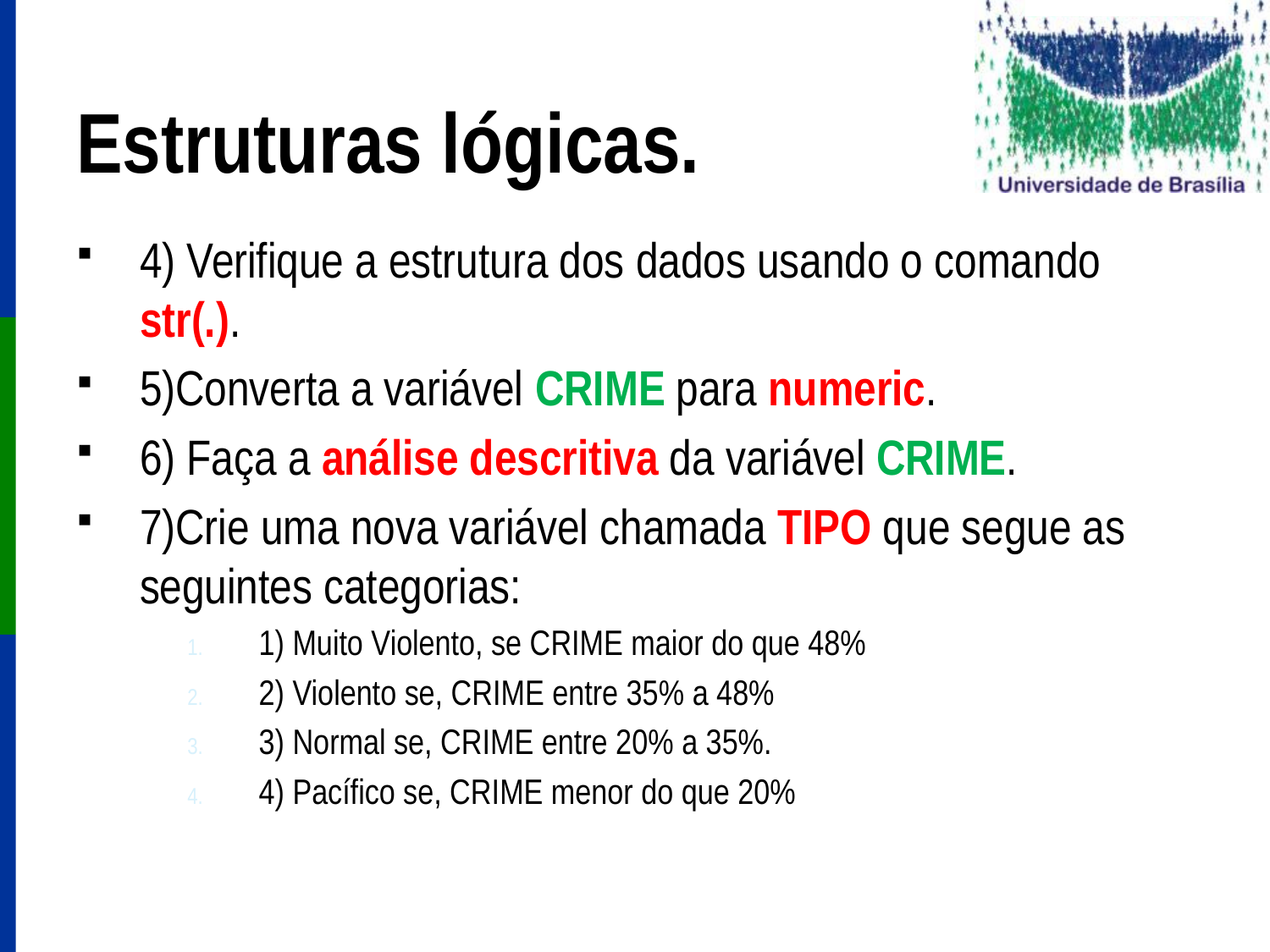

# Estruturas lógicas.
4) Verifique a estrutura dos dados usando o comando str(.).
5)Converta a variável CRIME para numeric.
6) Faça a análise descritiva da variável CRIME.
7)Crie uma nova variável chamada TIPO que segue as seguintes categorias:
1) Muito Violento, se CRIME maior do que 48%
2) Violento se, CRIME entre 35% a 48%
3) Normal se, CRIME entre 20% a 35%.
4) Pacífico se, CRIME menor do que 20%